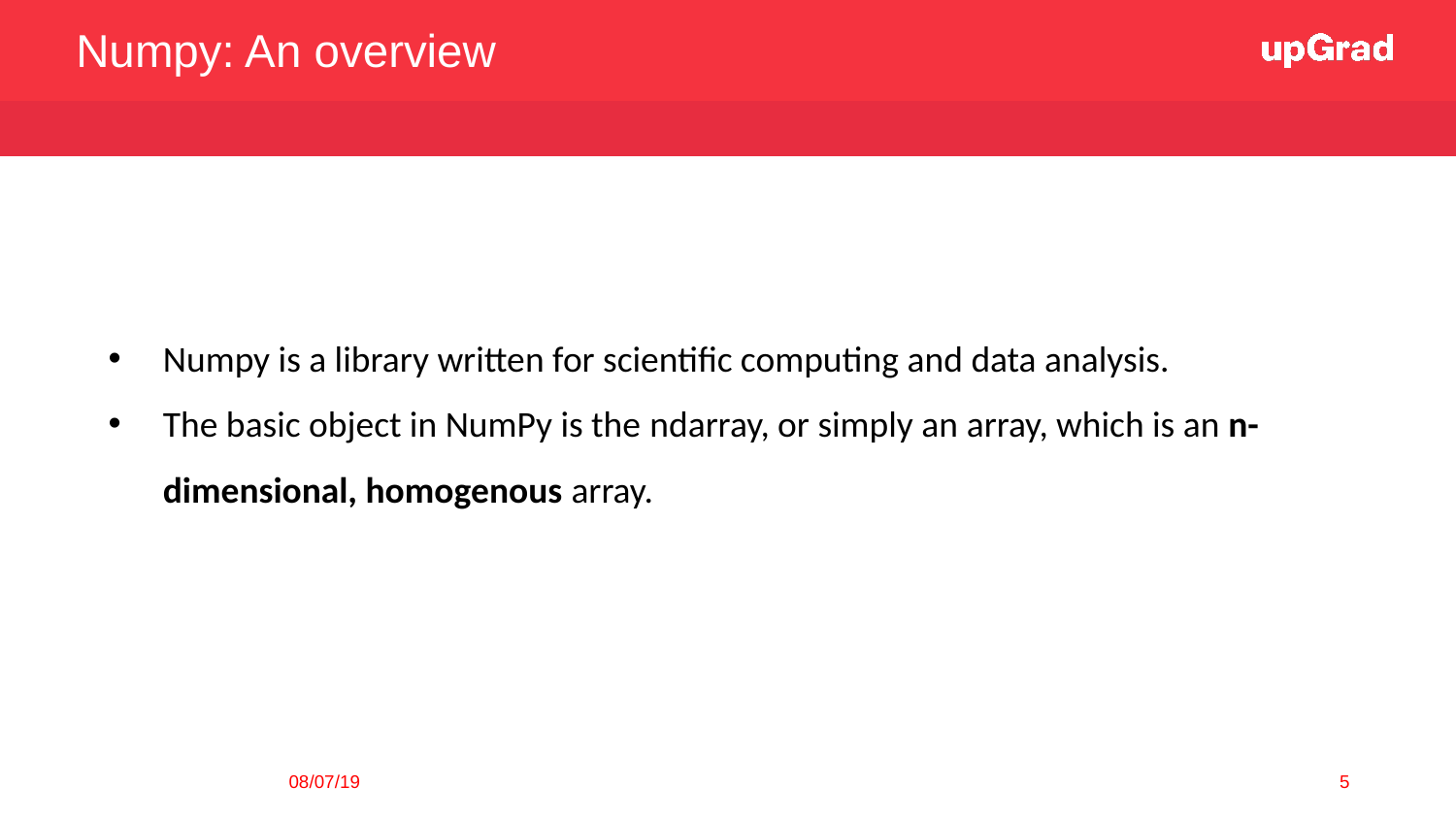

Numpy: An overview

Numpy is a library written for scientific computing and data analysis.
The basic object in NumPy is the ndarray, or simply an array, which is an n-dimensional, homogenous array.
5
08/07/19